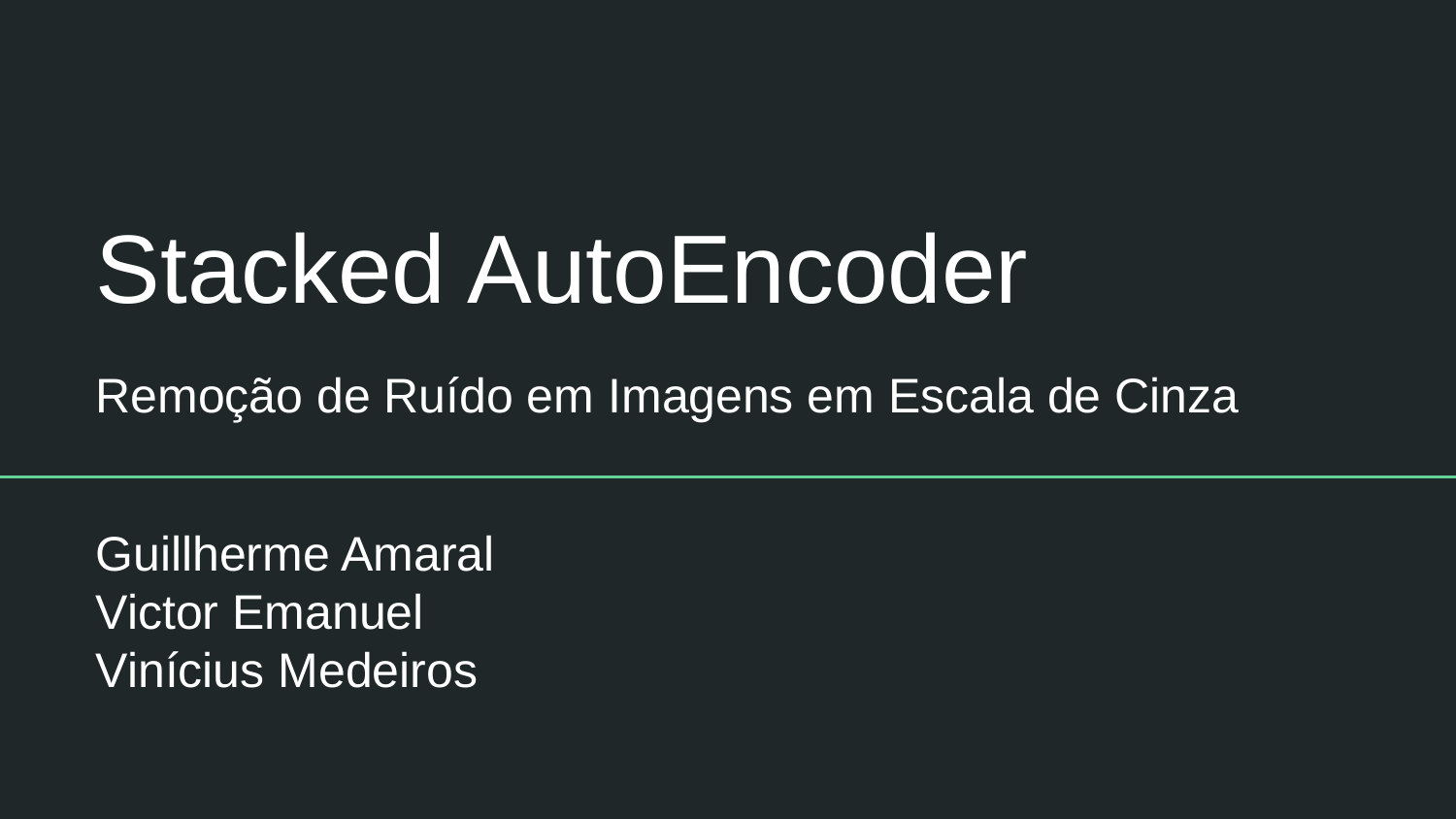

# Stacked AutoEncoder
Remoção de Ruído em Imagens em Escala de Cinza
Guillherme Amaral
Victor Emanuel
Vinícius Medeiros